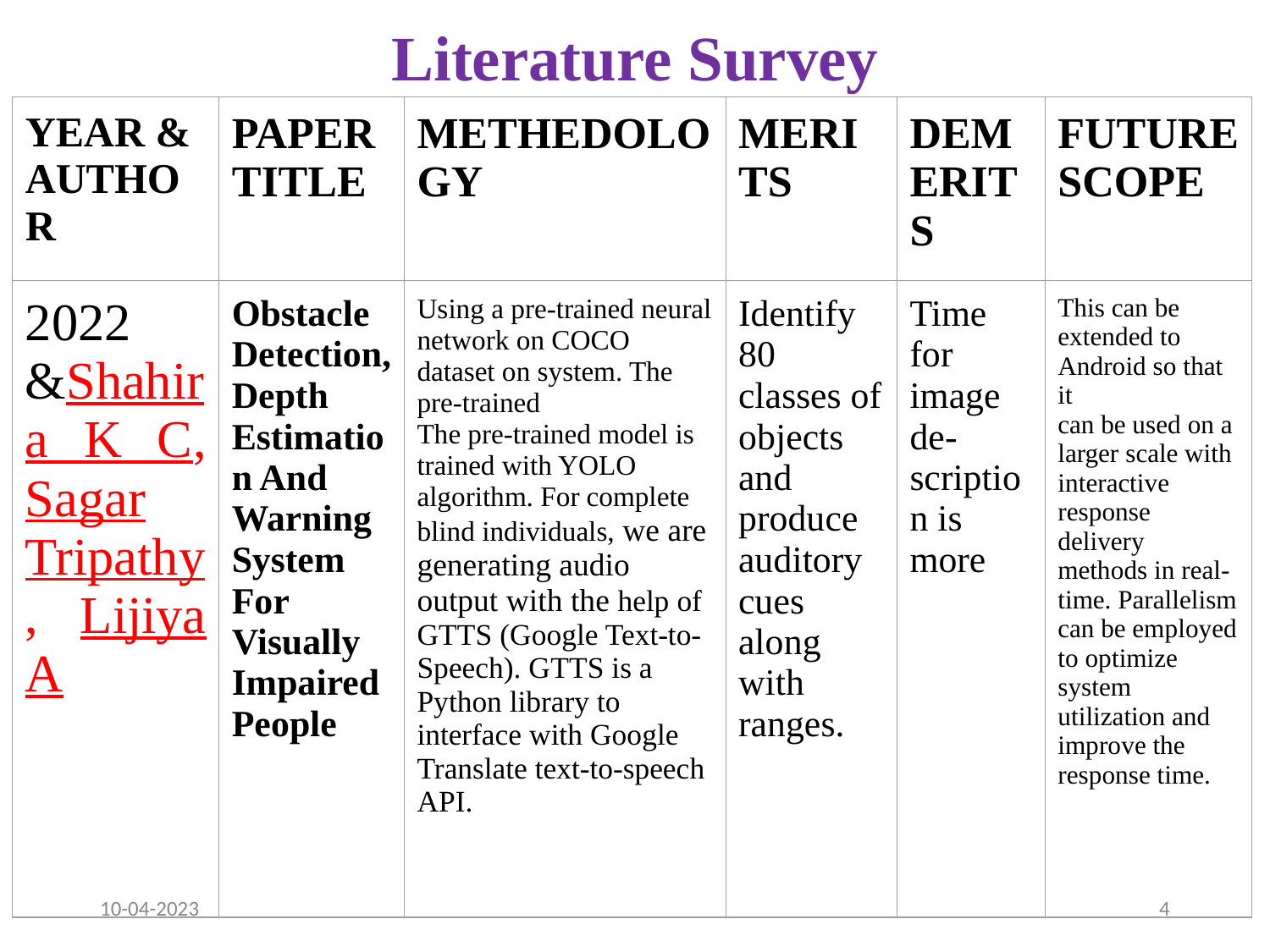

# Literature Survey
| YEAR & AUTHOR | PAPERTITLE | METHEDOLOGY | MERITS | DEMERITS | FUTURE SCOPE |
| --- | --- | --- | --- | --- | --- |
| 2022 &Shahira K C, Sagar Tripathy, Lijiya A | Obstacle Detection, Depth Estimation And Warning System For Visually Impaired People | Using a pre-trained neural network on COCO dataset on system. The pre-trained The pre-trained model is trained with YOLO algorithm. For complete blind individuals, we are generating audio output with the help of GTTS (Google Text-to-Speech). GTTS is a Python library to interface with Google Translate text-to-speech API. | Identify 80 classes of objects and produce auditory cues along with ranges. | Time for image de- scription is more | This can be extended to Android so that it can be used on a larger scale with interactive response delivery methods in real-time. Parallelism can be employed to optimize system utilization and improve the response time. |
10-04-2023
4